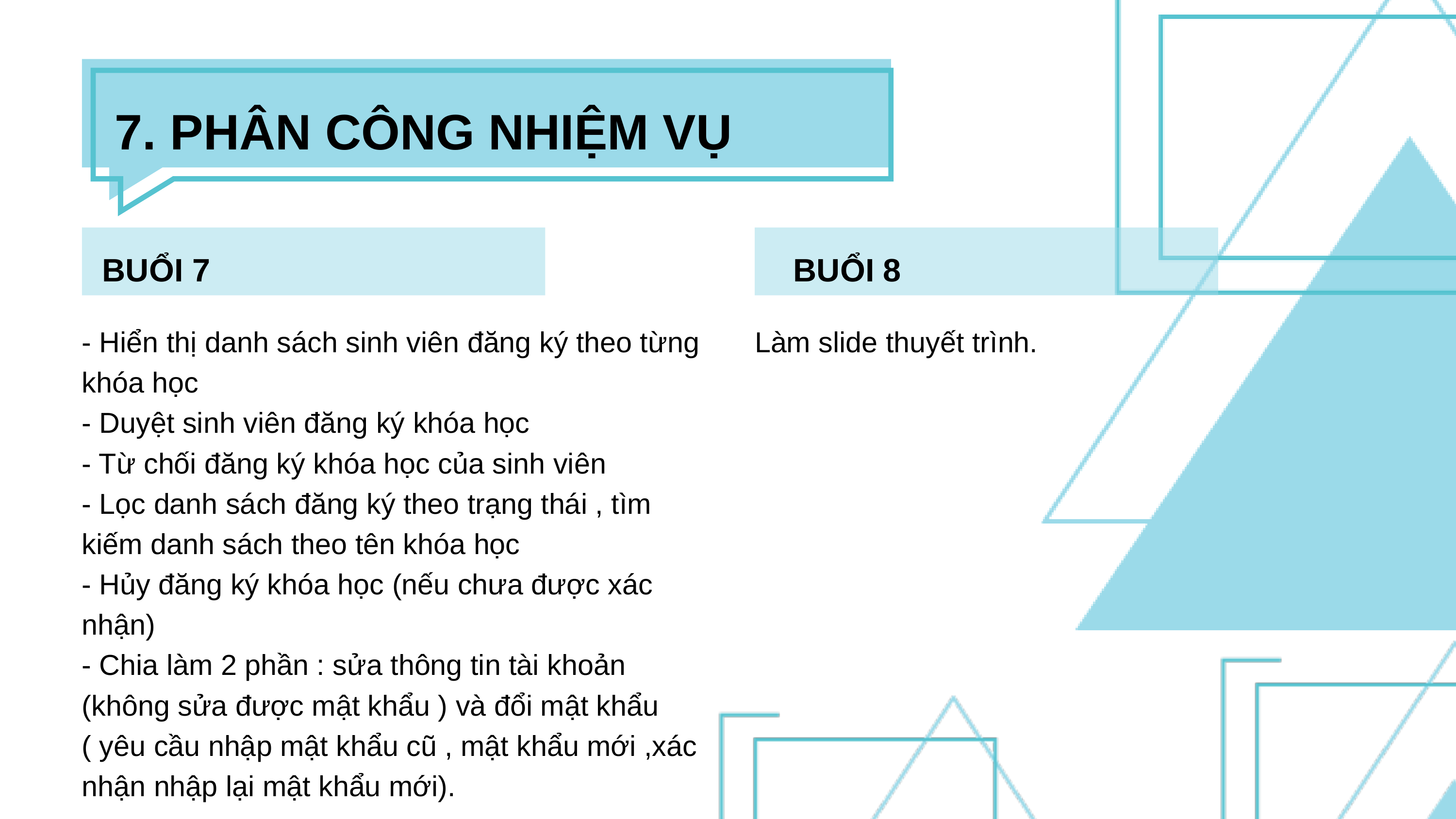

7. PHÂN CÔNG NHIỆM VỤ

BUỔI 7
BUỔI 8
- Hiển thị danh sách sinh viên đăng ký theo từng khóa học
- Duyệt sinh viên đăng ký khóa học
- Từ chối đăng ký khóa học của sinh viên
- Lọc danh sách đăng ký theo trạng thái , tìm kiếm danh sách theo tên khóa học
- Hủy đăng ký khóa học (nếu chưa được xác nhận)
- Chia làm 2 phần : sửa thông tin tài khoản (không sửa được mật khẩu ) và đổi mật khẩu ( yêu cầu nhập mật khẩu cũ , mật khẩu mới ,xác nhận nhập lại mật khẩu mới).
Làm slide thuyết trình.